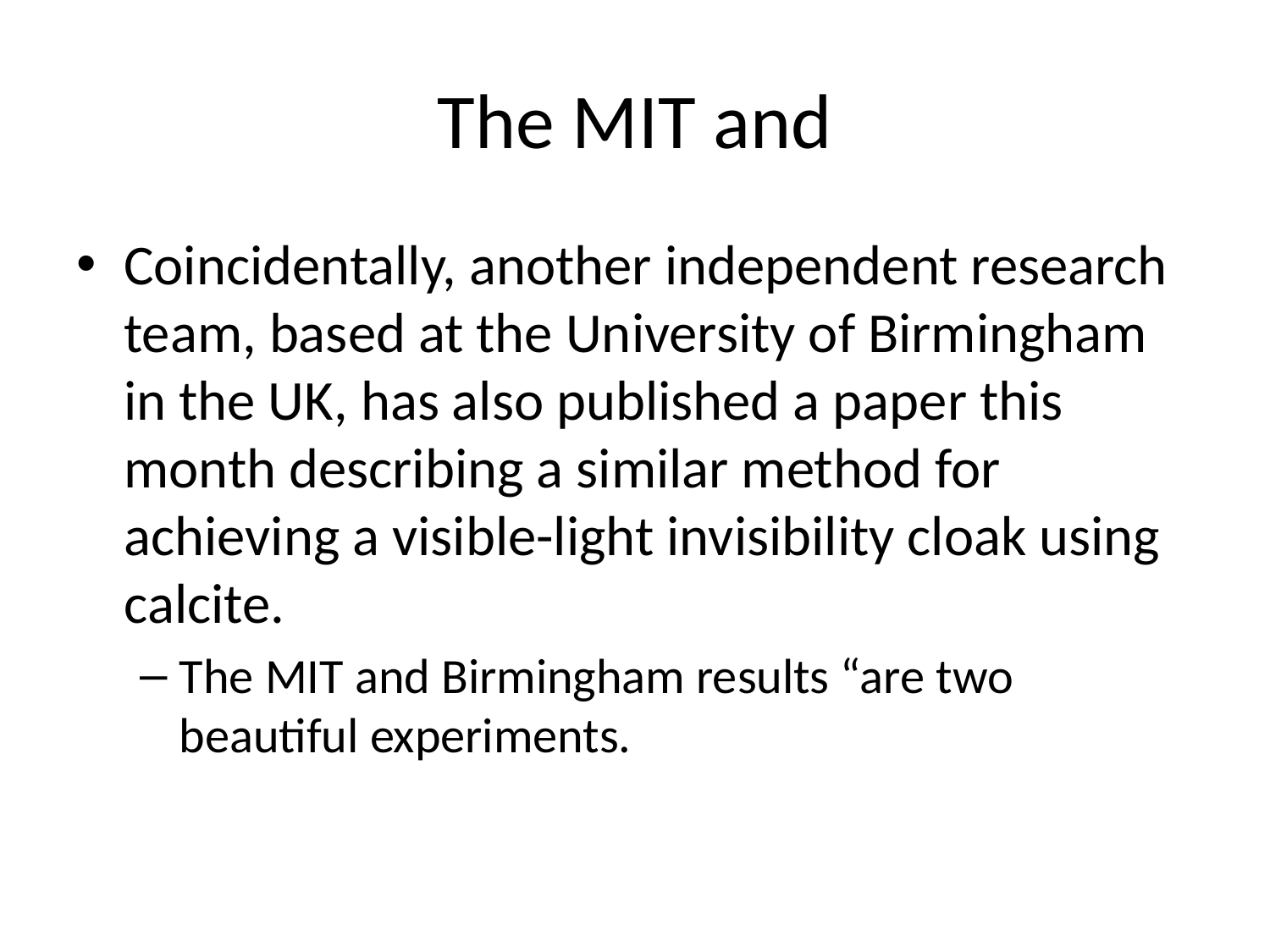

# The MIT and
Coincidentally, another independent research team, based at the University of Birmingham in the UK, has also published a paper this month describing a similar method for achieving a visible-light invisibility cloak using calcite.
The MIT and Birmingham results “are two beautiful experiments.